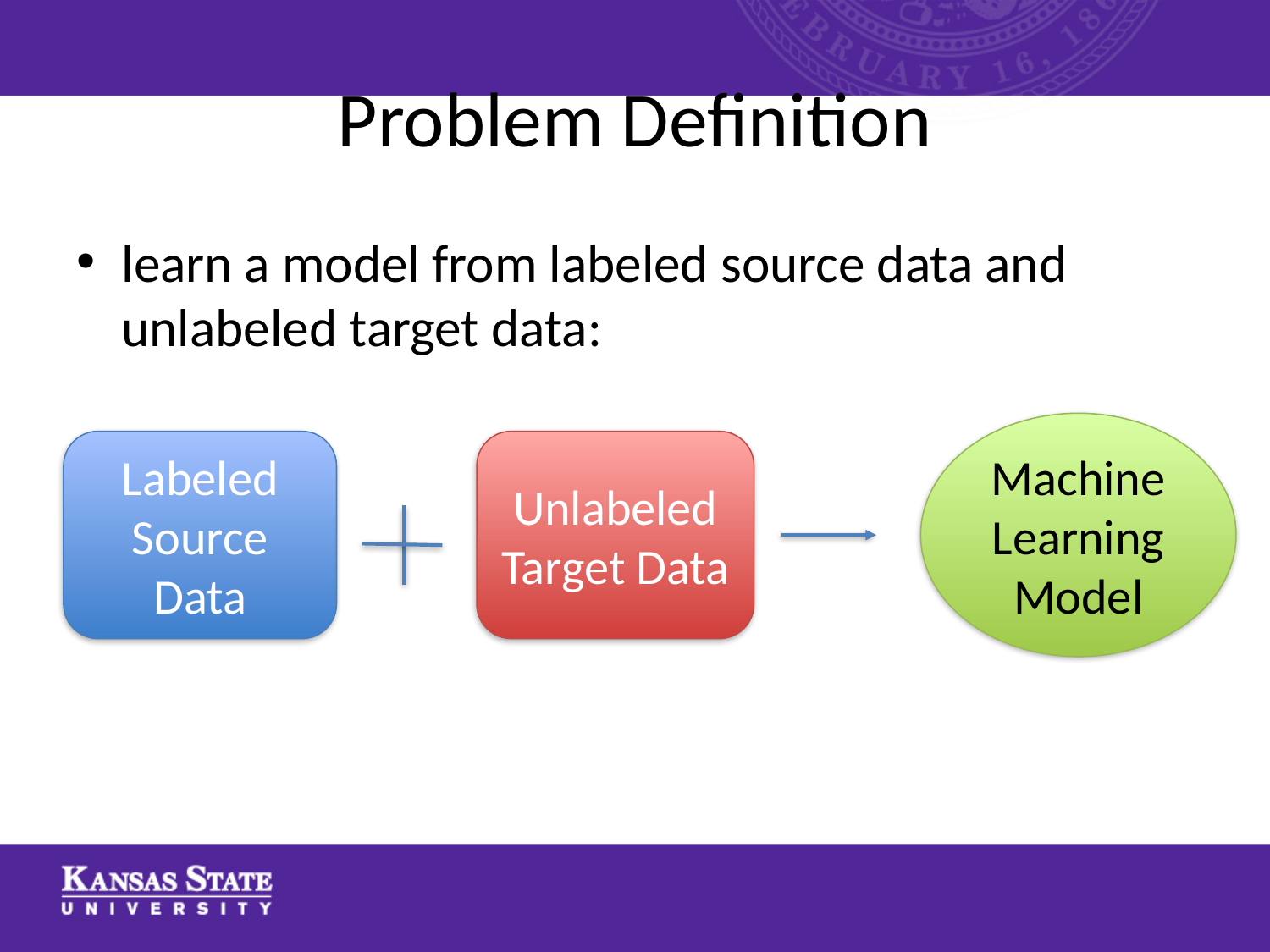

# Problem Definition
learn a model from labeled source data and unlabeled target data:
Machine Learning Model
Labeled Source Data
Unlabeled Target Data